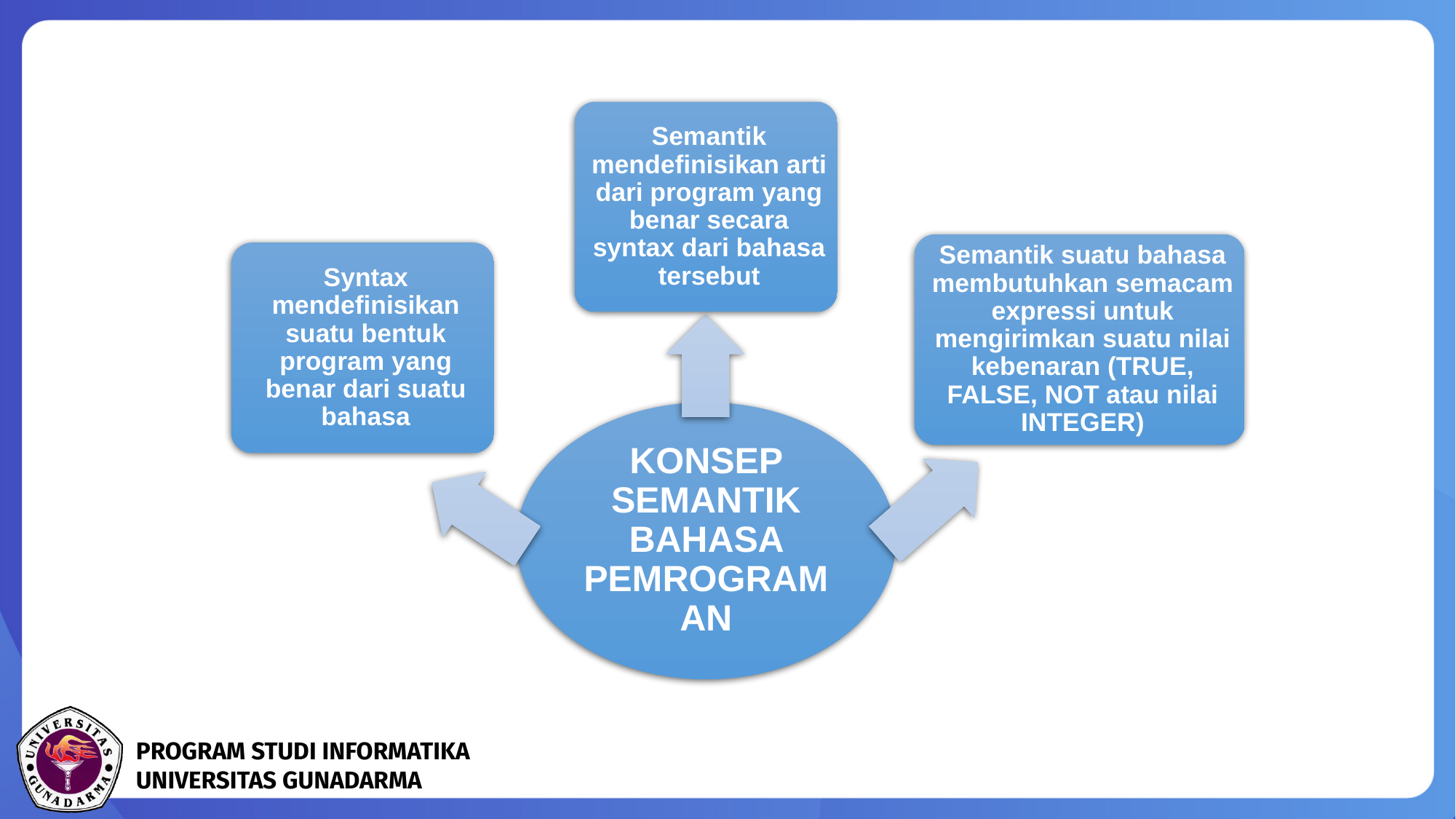

KONSEP SEMANTIK BAHASA PEMROGRAMAN
Syntax mendefinisikan suatu bentuk program yang benar dari suatu bahasa
Semantik mendefinisikan arti dari program yang benar secara syntax dari bahasa tersebut
Semantik suatu bahasa membutuhkan semacam expressi untuk mengirimkan suatu nilai kebenaran (TRUE, FALSE, NOT atau nilai INTEGER)